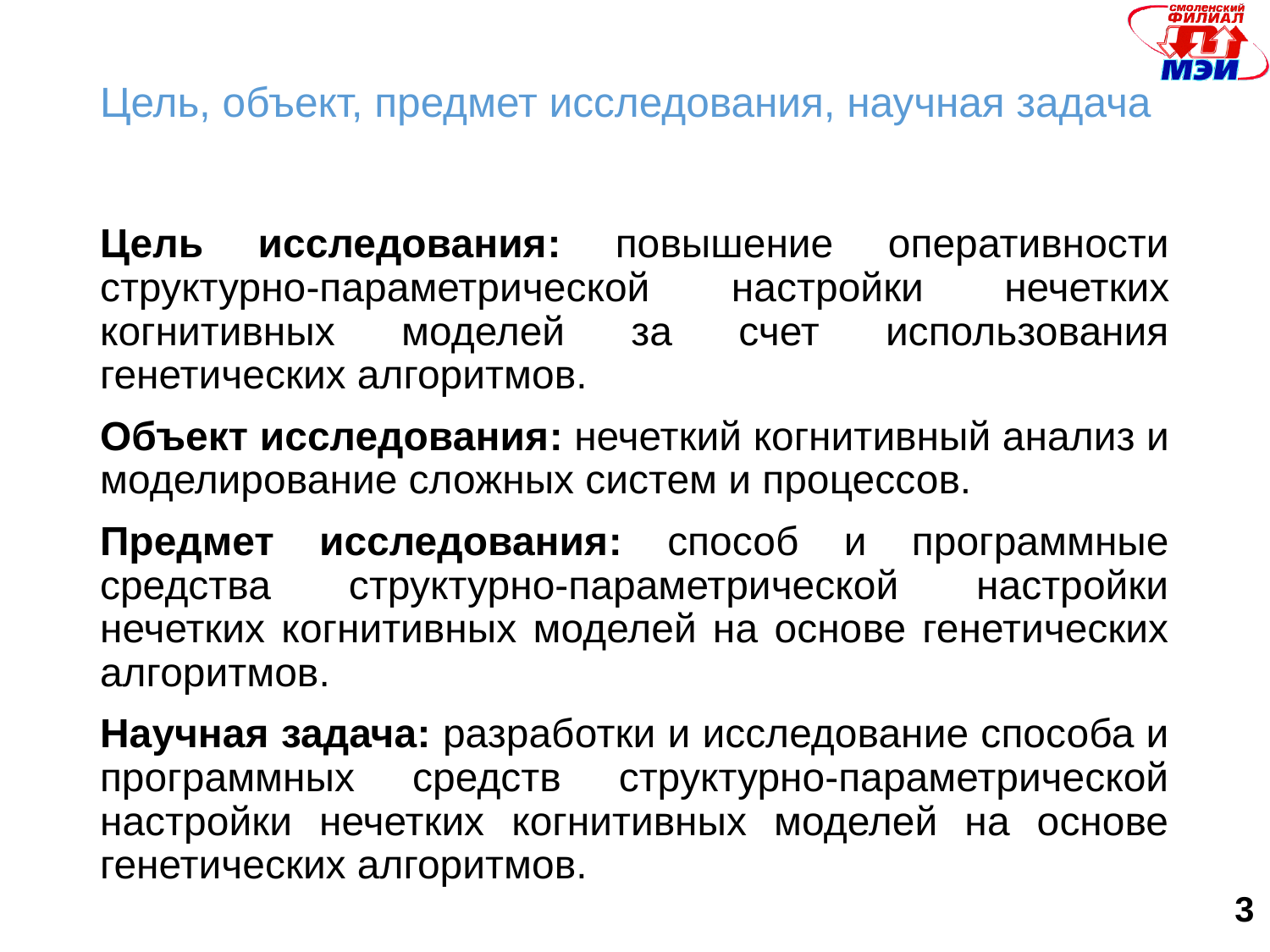

# Цель, объект, предмет исследования, научная задача
Цель исследования: повышение оперативности структурно-параметрической настройки нечетких когнитивных моделей за счет использования генетических алгоритмов.
Объект исследования: нечеткий когнитивный анализ и моделирование сложных систем и процессов.
Предмет исследования: способ и программные средства структурно-параметрической настройки нечетких когнитивных моделей на основе генетических алгоритмов.
Научная задача: разработки и исследование способа и программных средств структурно-параметрической настройки нечетких когнитивных моделей на основе генетических алгоритмов.
3